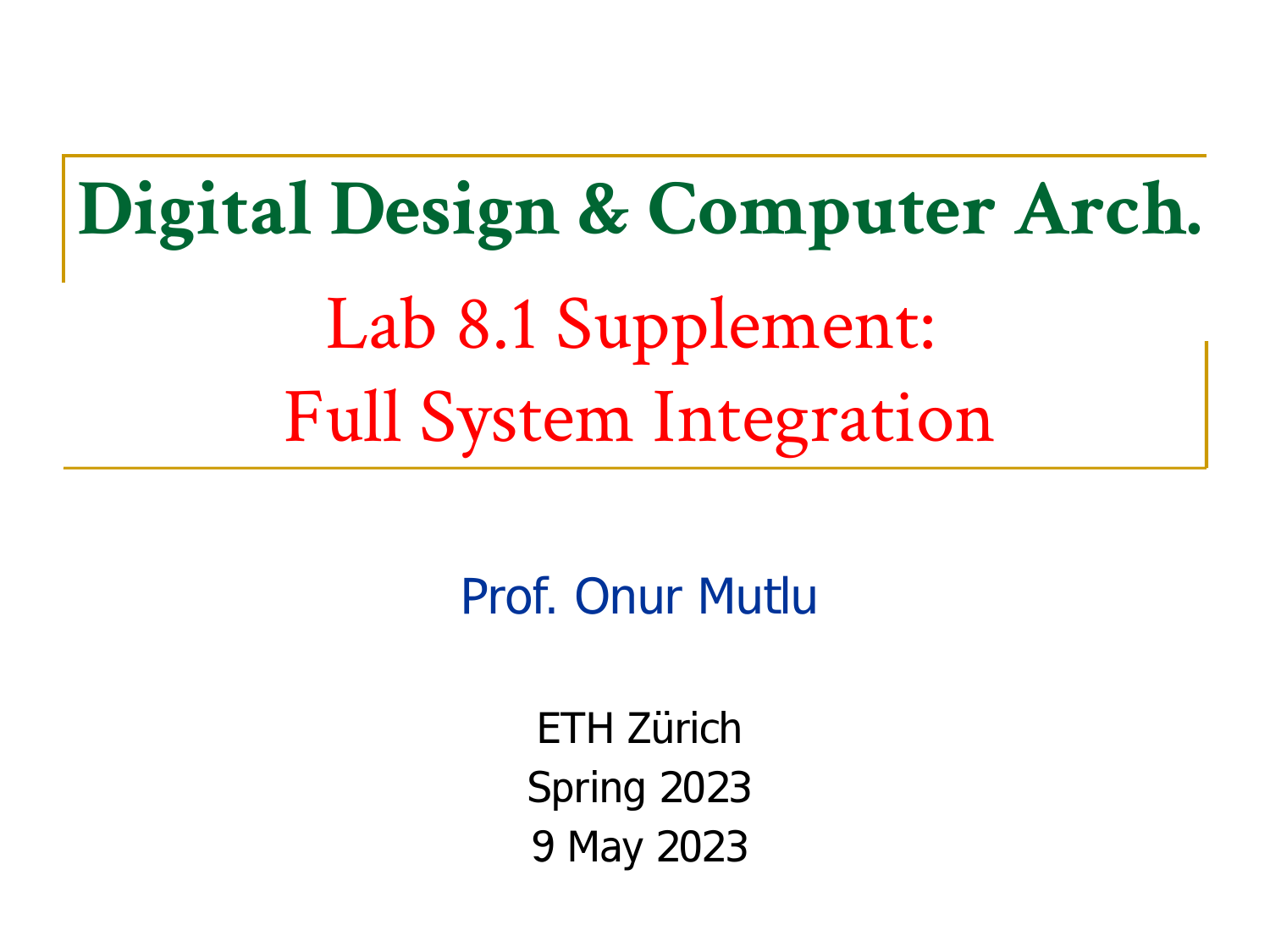

# Digital Design & Computer Arch. Lab 8.1 Supplement: Full System Integration

Prof. Onur Mutlu

ETH Zürich
Spring 2023
9 May 2023